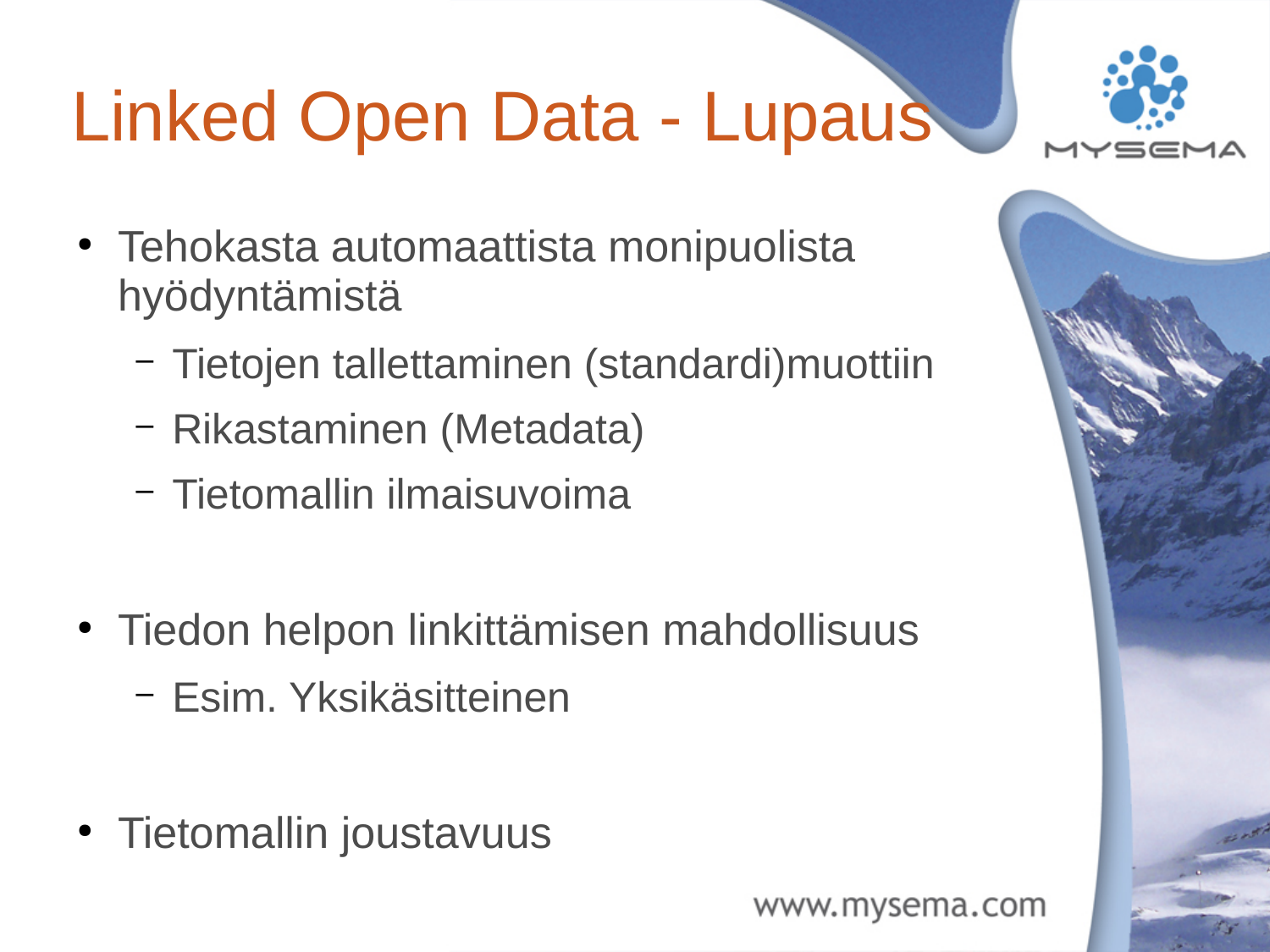

# Linked Open Data - Lupaus
Tehokasta automaattista monipuolista hyödyntämistä
Tietojen tallettaminen (standardi)muottiin
Rikastaminen (Metadata)
Tietomallin ilmaisuvoima

Tiedon helpon linkittämisen mahdollisuus
Esim. Yksikäsitteinen

Tietomallin joustavuus